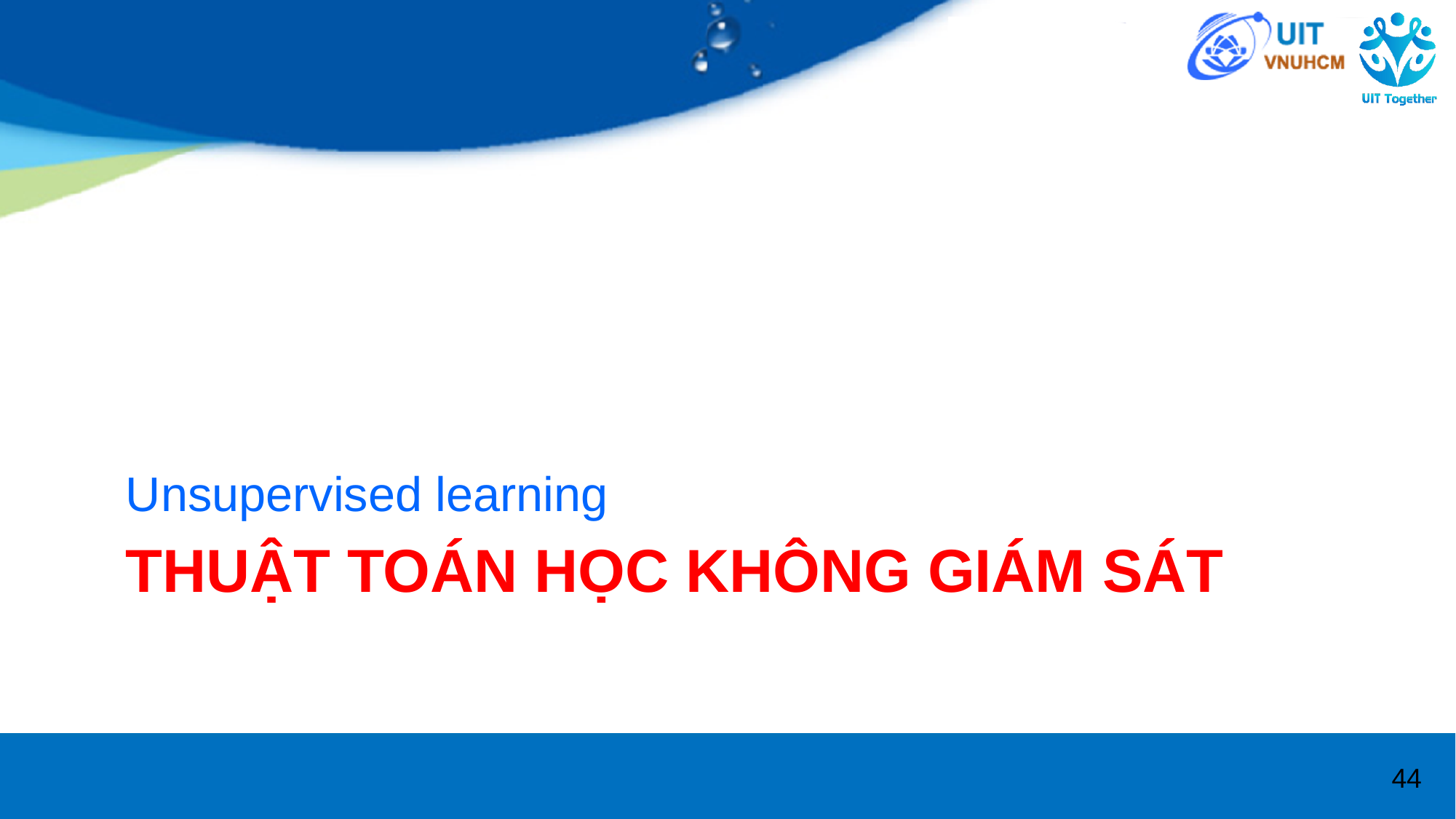

Unsupervised learning
# THUẬT TOÁN HỌC KHÔNG GIÁM SÁT